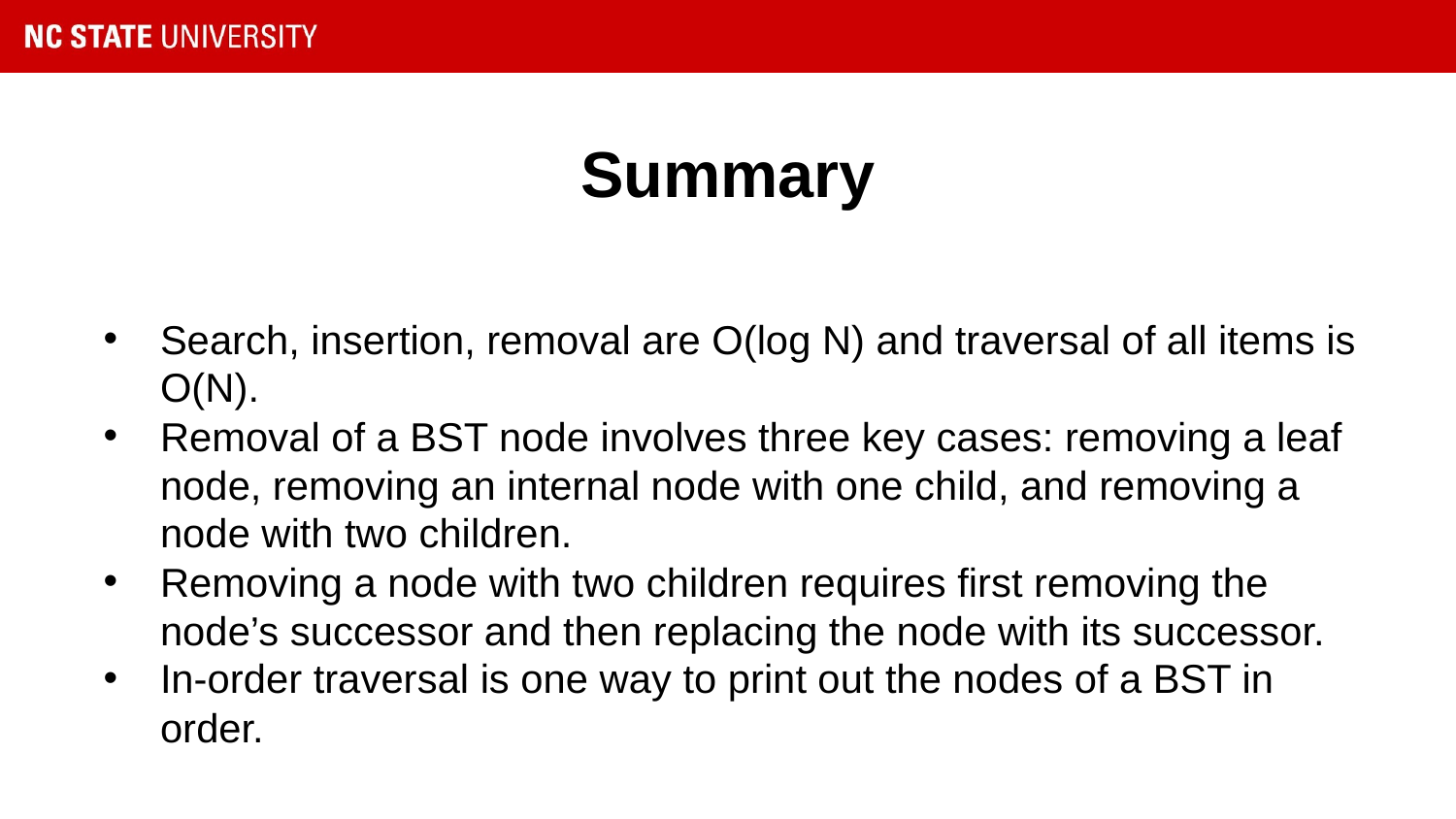

# Summary
Search, insertion, removal are O(log N) and traversal of all items is O(N).
Removal of a BST node involves three key cases: removing a leaf node, removing an internal node with one child, and removing a node with two children.
Removing a node with two children requires first removing the node’s successor and then replacing the node with its successor.
In-order traversal is one way to print out the nodes of a BST in order.